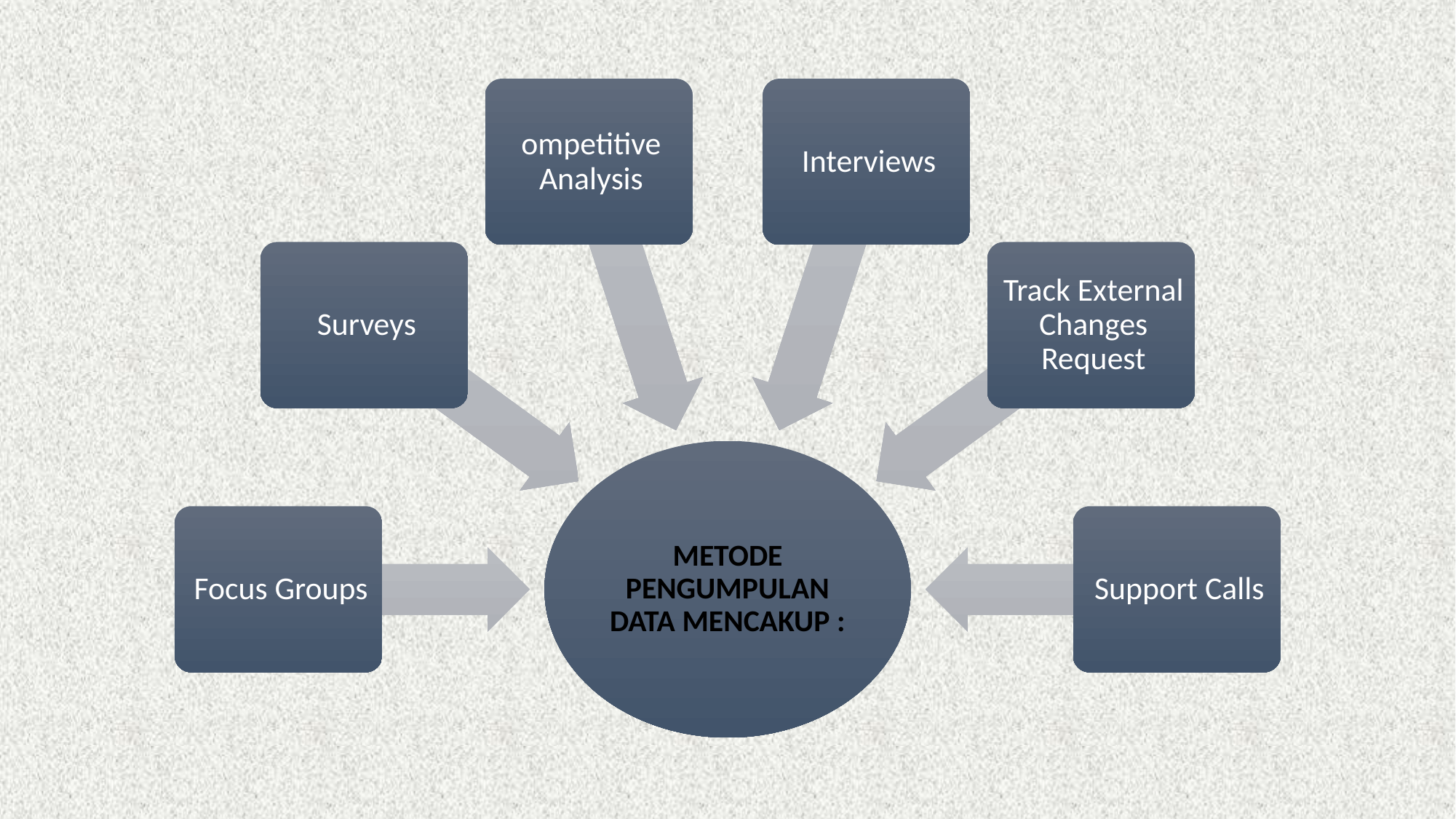

METODE PENGUMPULAN DATA MENCAKUP :
Focus Groups
Surveys
ompetitive Analysis
Interviews
Track External Changes Request
Support Calls